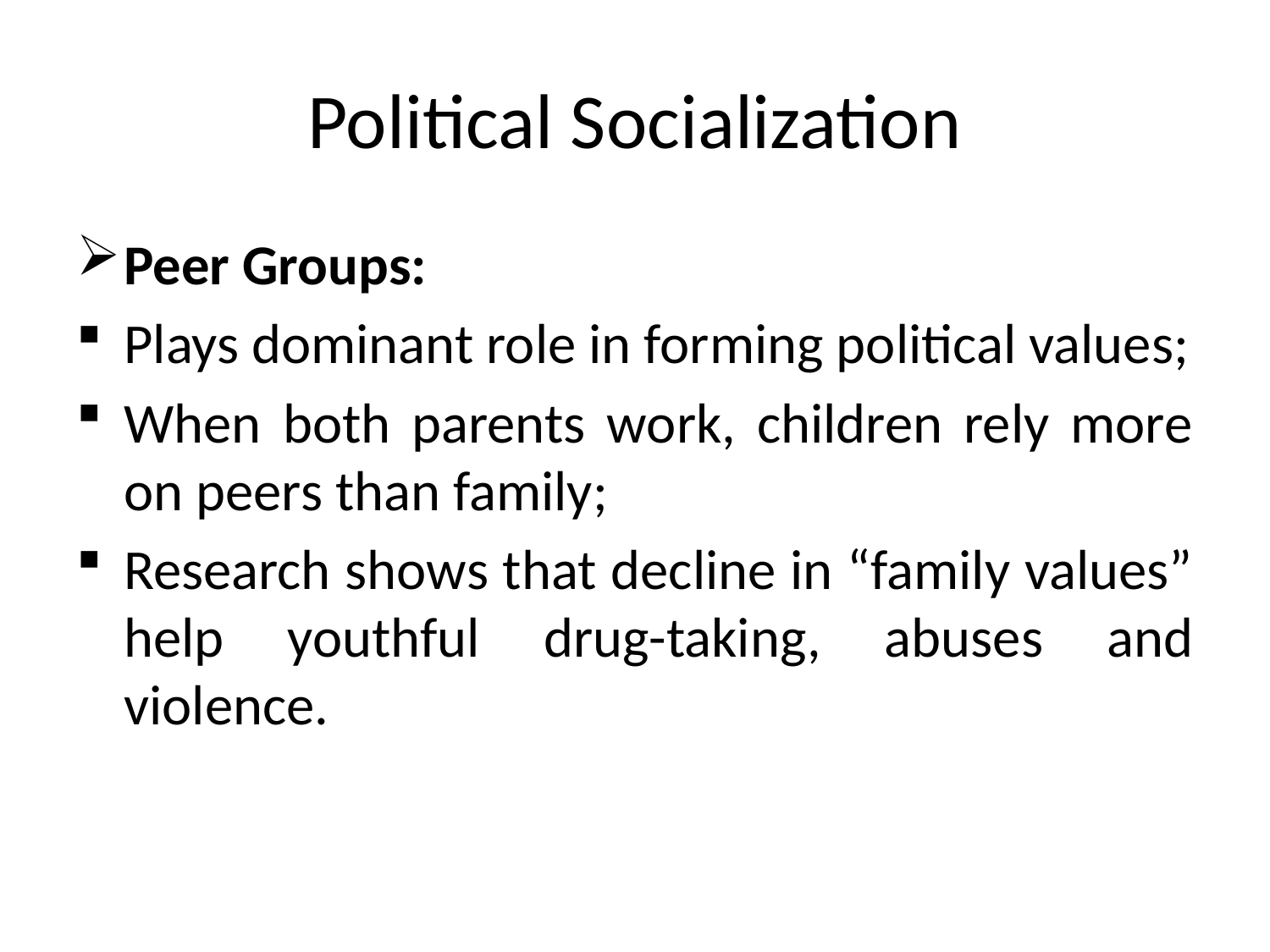

# Political Socialization
Peer Groups:
Plays dominant role in forming political values;
When both parents work, children rely more on peers than family;
Research shows that decline in “family values” help youthful drug-taking, abuses and violence.